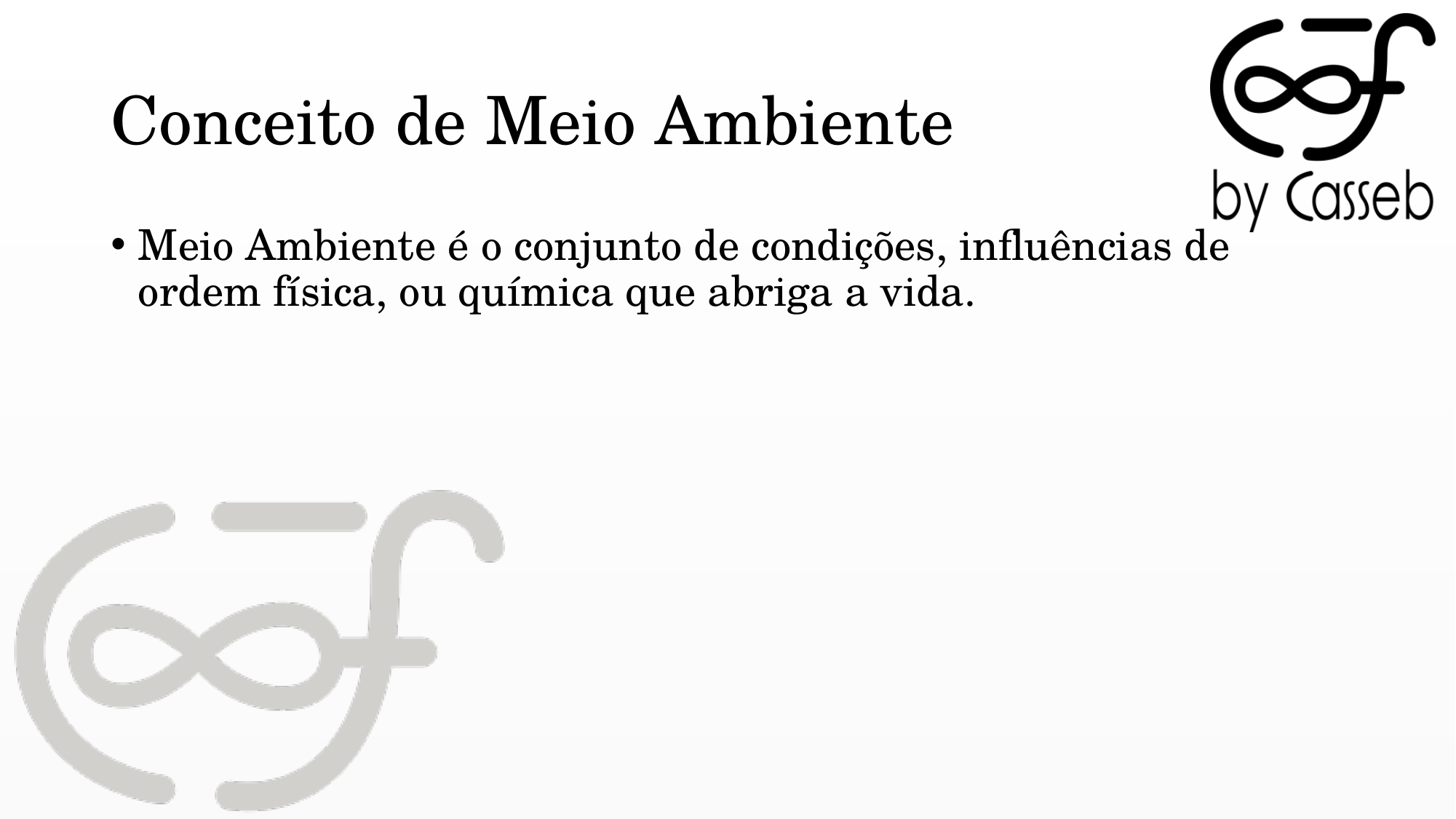

# Conceito de Meio Ambiente
Meio Ambiente é o conjunto de condições, influências de ordem física, ou química que abriga a vida.